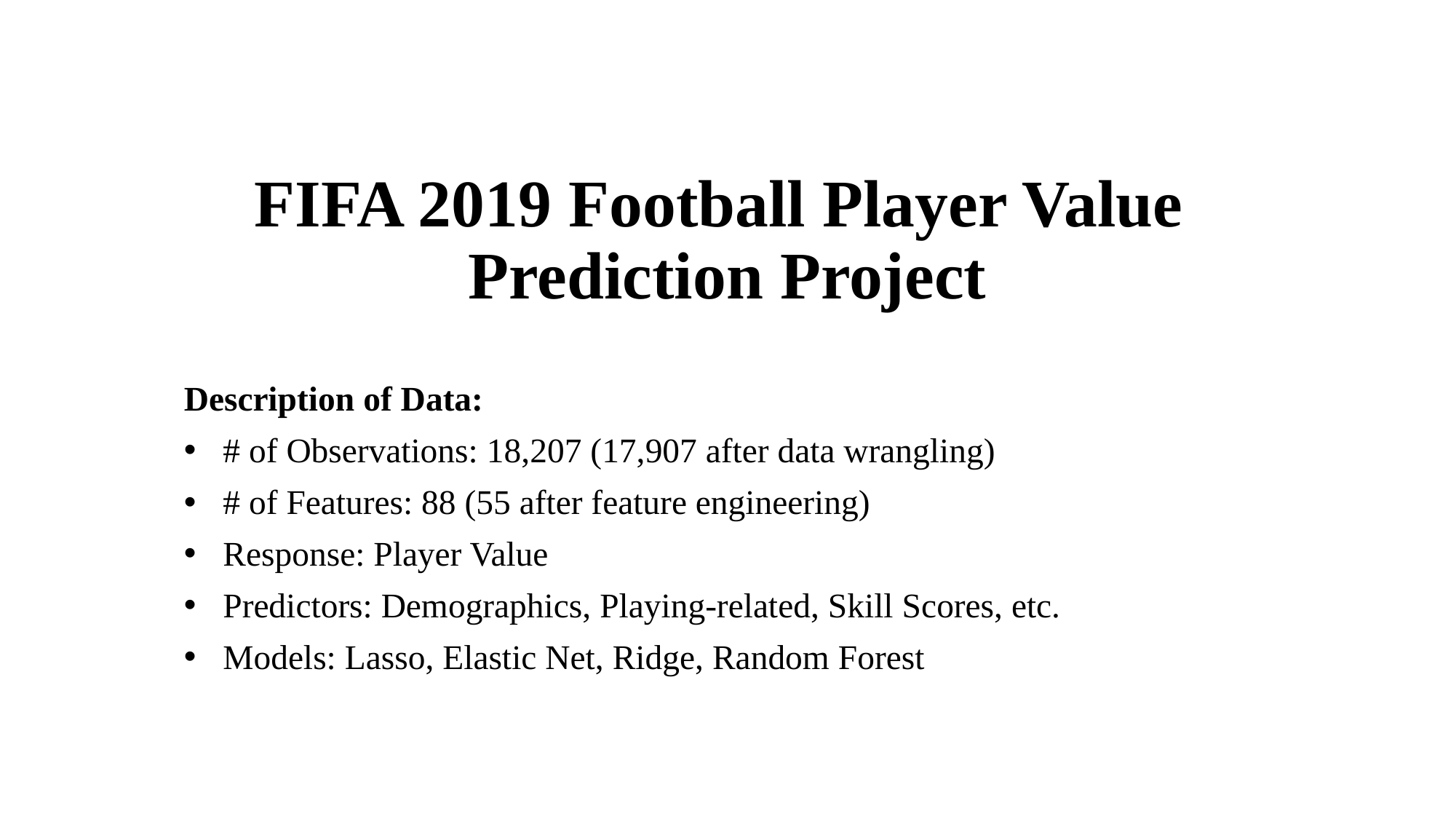

# FIFA 2019 Football Player Value Prediction Project
Description of Data:
# of Observations: 18,207 (17,907 after data wrangling)
# of Features: 88 (55 after feature engineering)
Response: Player Value
Predictors: Demographics, Playing-related, Skill Scores, etc.
Models: Lasso, Elastic Net, Ridge, Random Forest